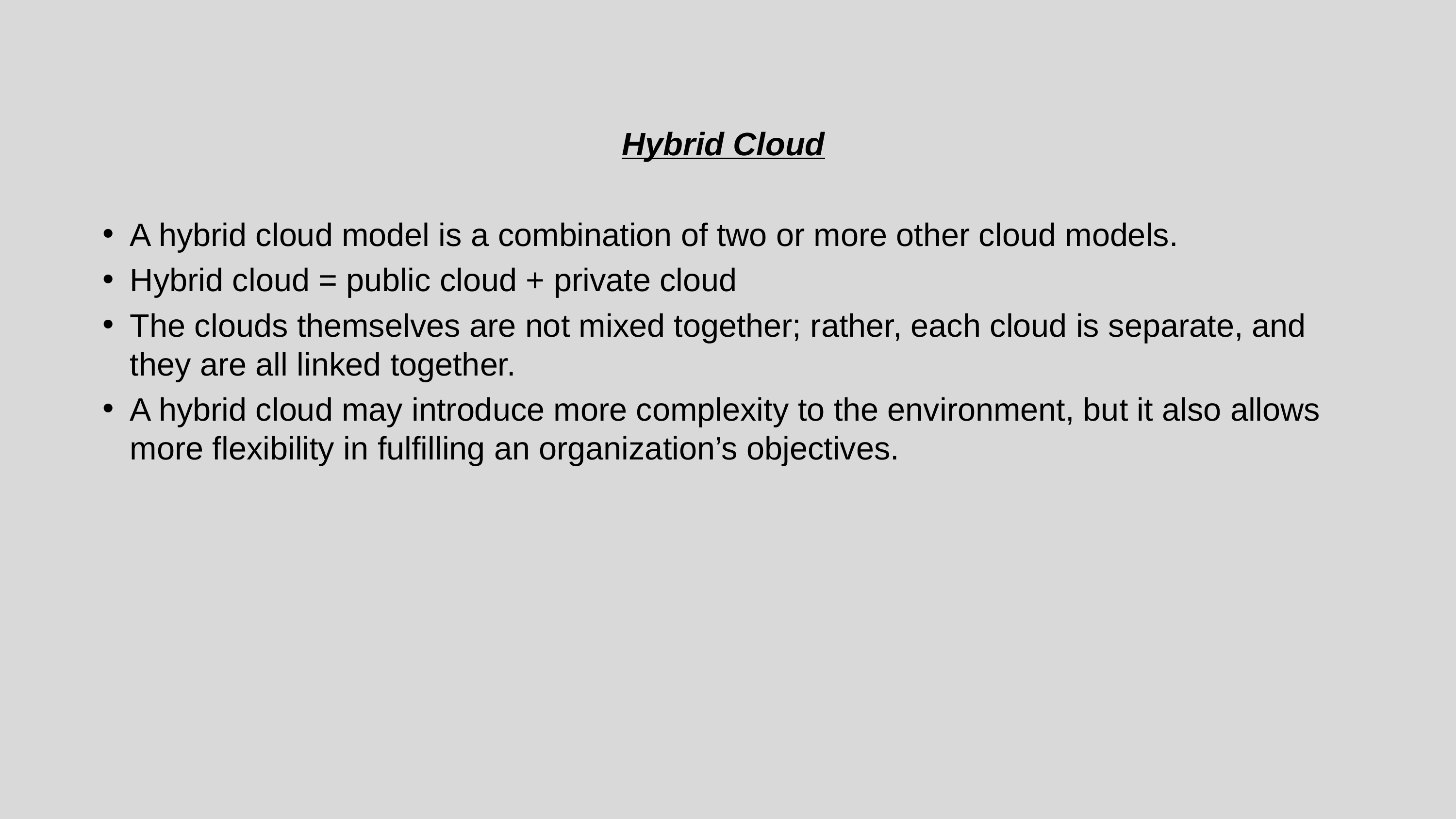

Hybrid Cloud

A hybrid cloud model is a combination of two or more other cloud models.
Hybrid cloud = public cloud + private cloud
The clouds themselves are not mixed together; rather, each cloud is separate, and they are all linked together.
A hybrid cloud may introduce more complexity to the environment, but it also allows more flexibility in fulfilling an organization’s objectives.